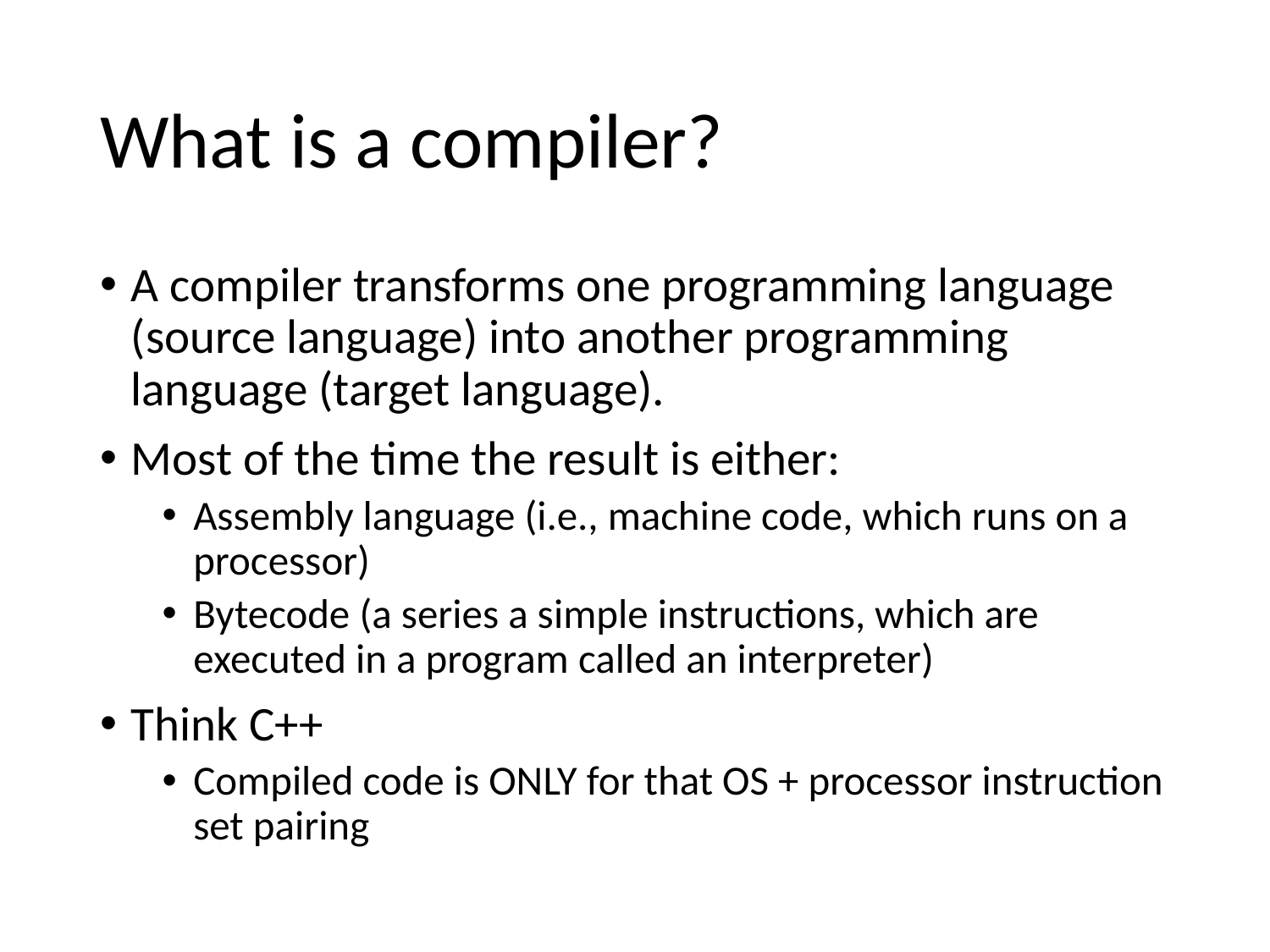

# What is a compiler?
A compiler transforms one programming language (source language) into another programming language (target language).
Most of the time the result is either:
Assembly language (i.e., machine code, which runs on a processor)
Bytecode (a series a simple instructions, which are executed in a program called an interpreter)
Think C++
Compiled code is ONLY for that OS + processor instruction set pairing